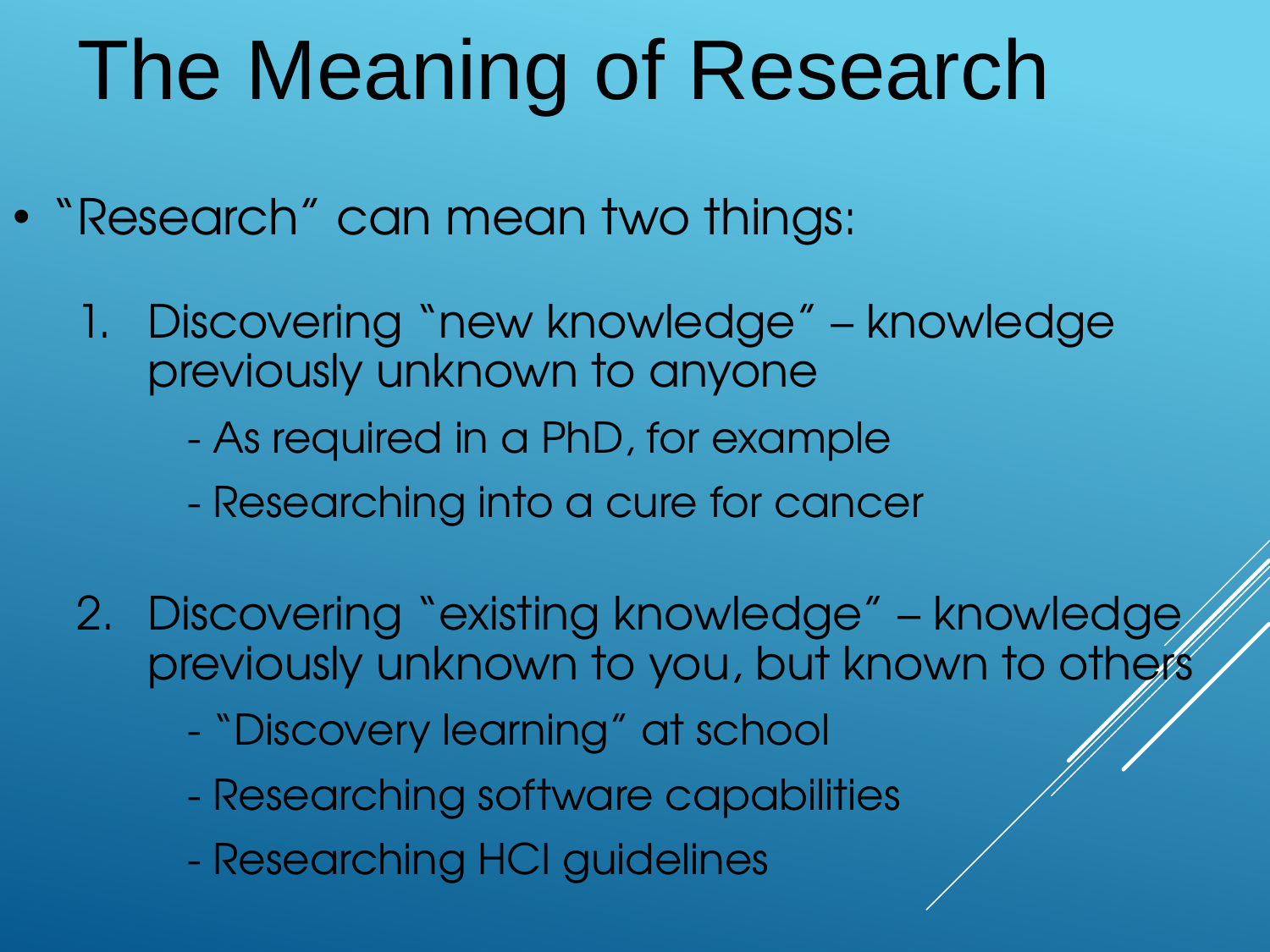

The Meaning of Research
“Research” can mean two things:

Discovering “new knowledge” – knowledge previously unknown to anyone
- As required in a PhD, for example
- Researching into a cure for cancer

Discovering “existing knowledge” – knowledge previously unknown to you, but known to others
- “Discovery learning” at school
- Researching software capabilities
- Researching HCI guidelines